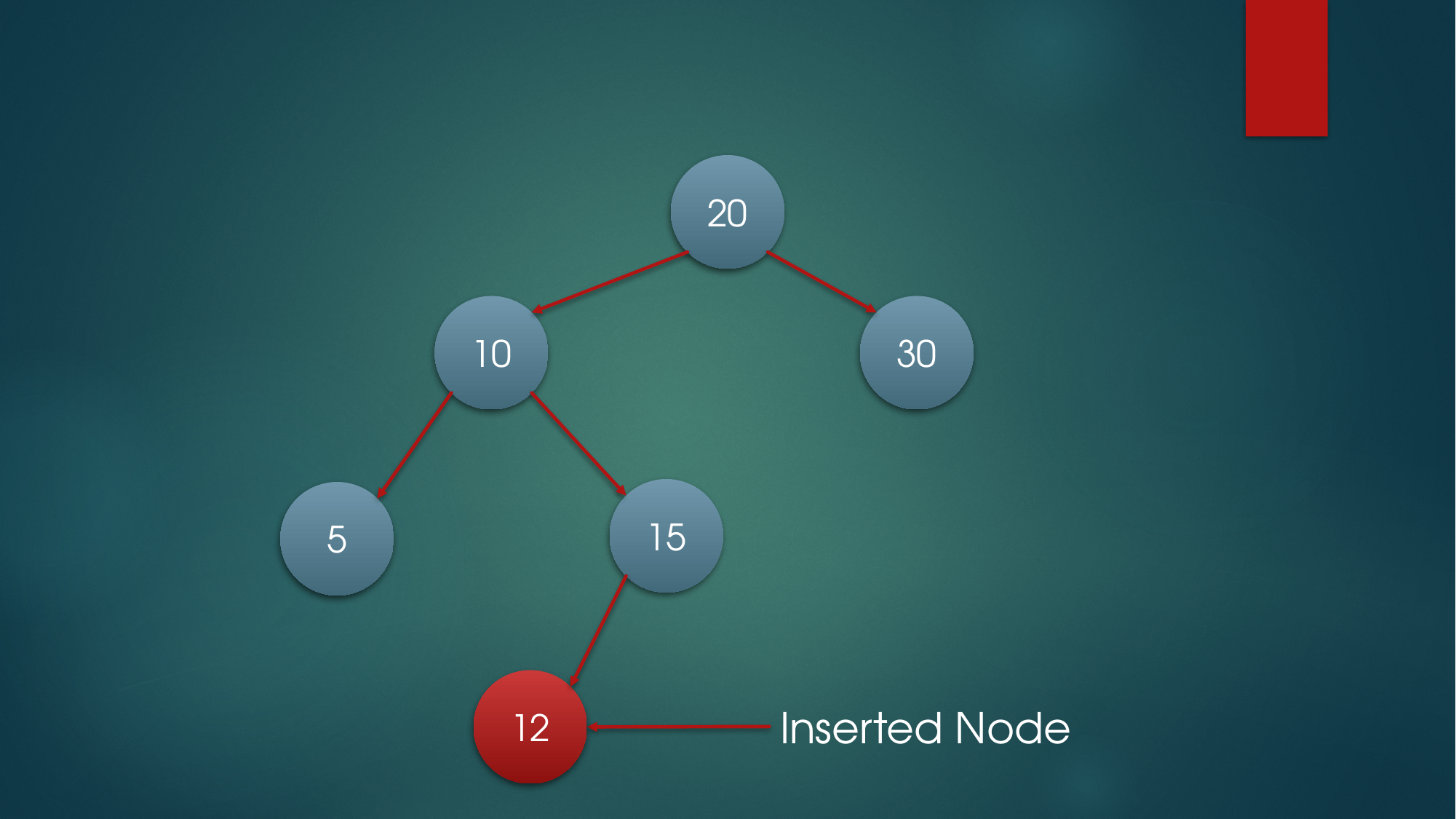

20
10
30
15
5
12
Inserted Node